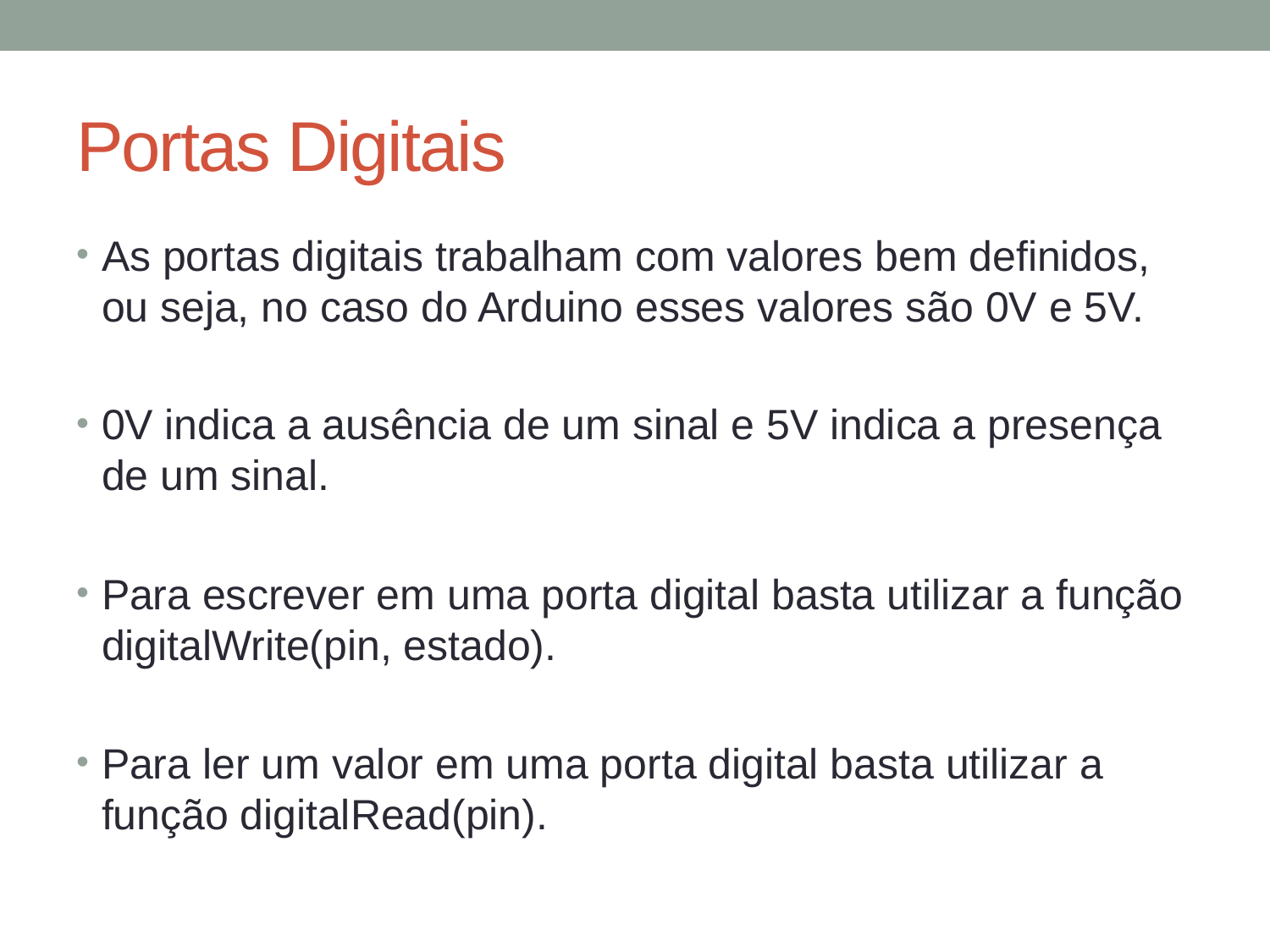

# Portas Digitais
As portas digitais trabalham com valores bem definidos, ou seja, no caso do Arduino esses valores são 0V e 5V.

0V indica a ausência de um sinal e 5V indica a presença de um sinal.

Para escrever em uma porta digital basta utilizar a função digitalWrite(pin, estado).

Para ler um valor em uma porta digital basta utilizar a função digitalRead(pin).